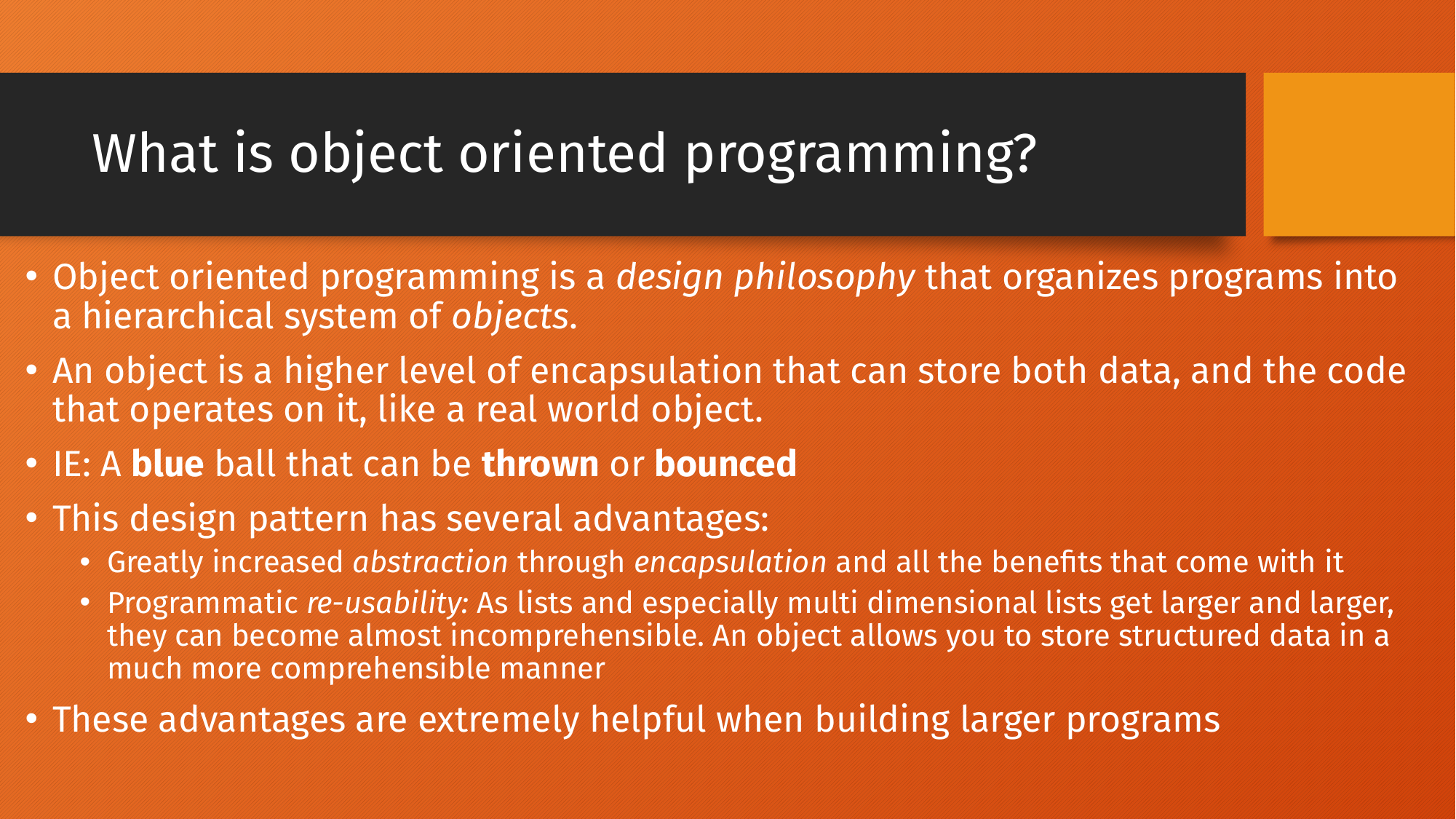

# What is object oriented programming?
Object oriented programming is a design philosophy that organizes programs into a hierarchical system of objects.
An object is a higher level of encapsulation that can store both data, and the code that operates on it, like a real world object.
IE: A blue ball that can be thrown or bounced
This design pattern has several advantages:
Greatly increased abstraction through encapsulation and all the benefits that come with it
Programmatic re-usability: As lists and especially multi dimensional lists get larger and larger, they can become almost incomprehensible. An object allows you to store structured data in a much more comprehensible manner
These advantages are extremely helpful when building larger programs